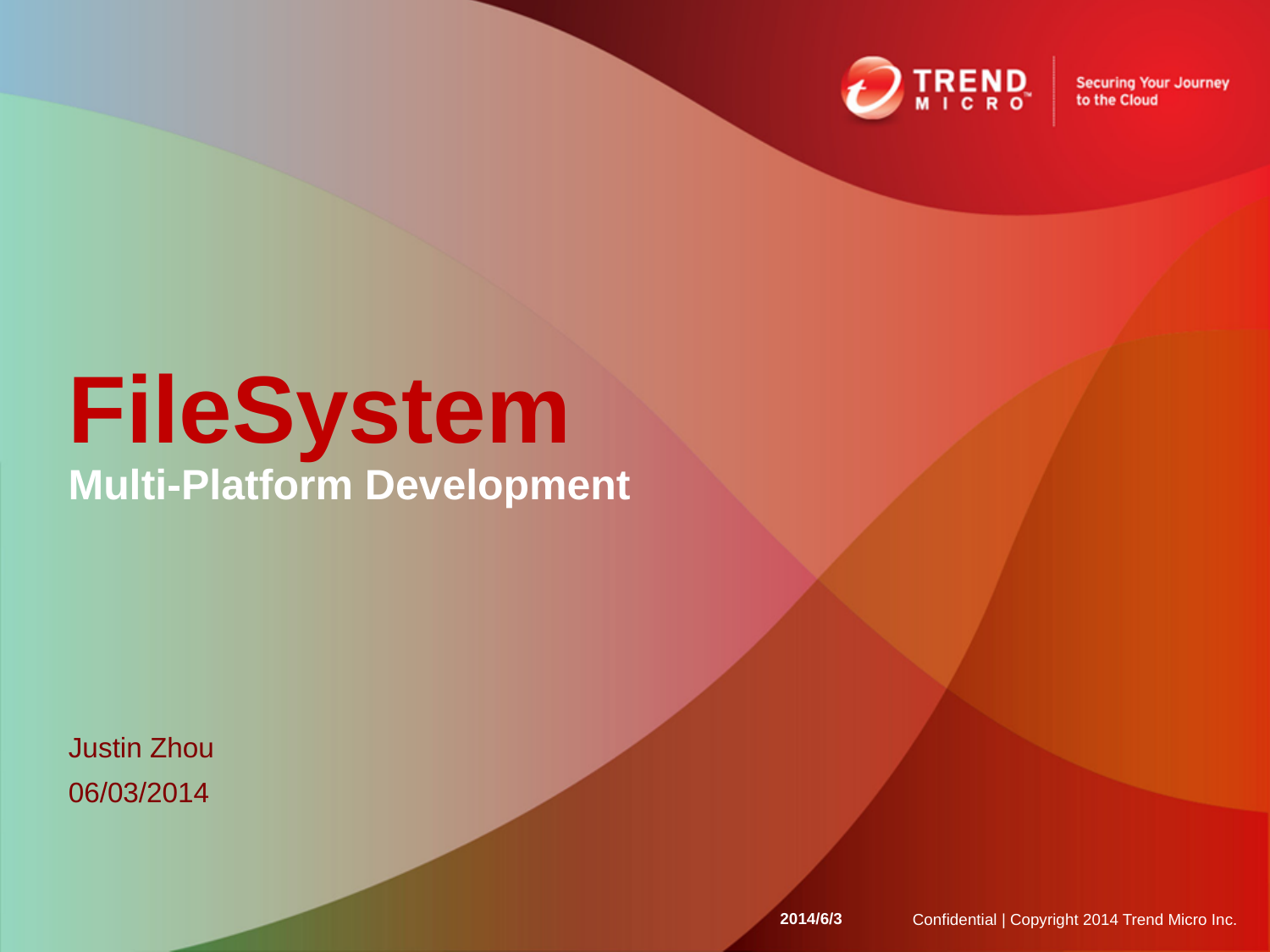

# FileSystem Multi-Platform Development
Justin Zhou
06/03/2014
2014/6/3
Confidential | Copyright 2014 Trend Micro Inc.